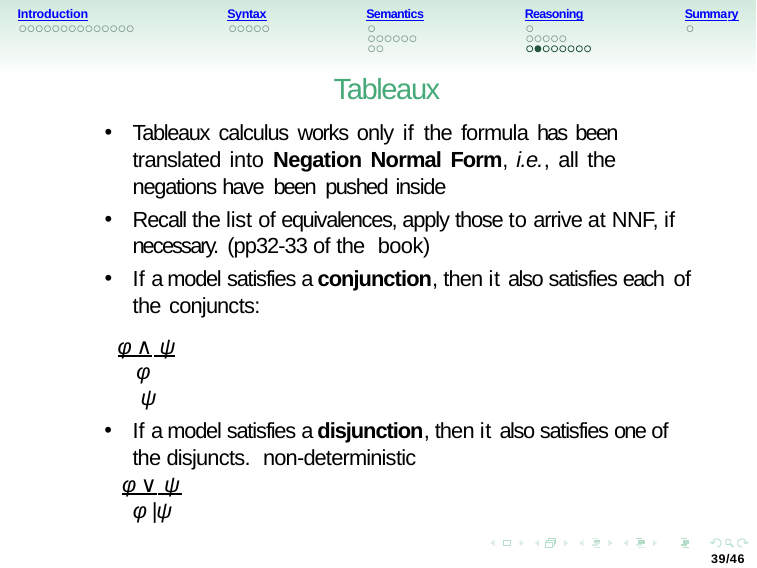

Introduction
Syntax
Semantics
Reasoning
Summary

Tableaux
Tableaux calculus works only if the formula has been  translated into Negation Normal Form, i.e., all the  negations have  been  pushed inside
Recall the list of equivalences, apply those to arrive at NNF, if  necessary.  (pp32-33 of the  book)
If a model satisfies a conjunction, then it also satisfies each  of the conjuncts:

φ ∧ ψ
φ
ψ
If a model satisfies a disjunction, then it also satisfies one of  the disjuncts.  non-deterministic
φ ∨ ψ  φ | ψ

39/46